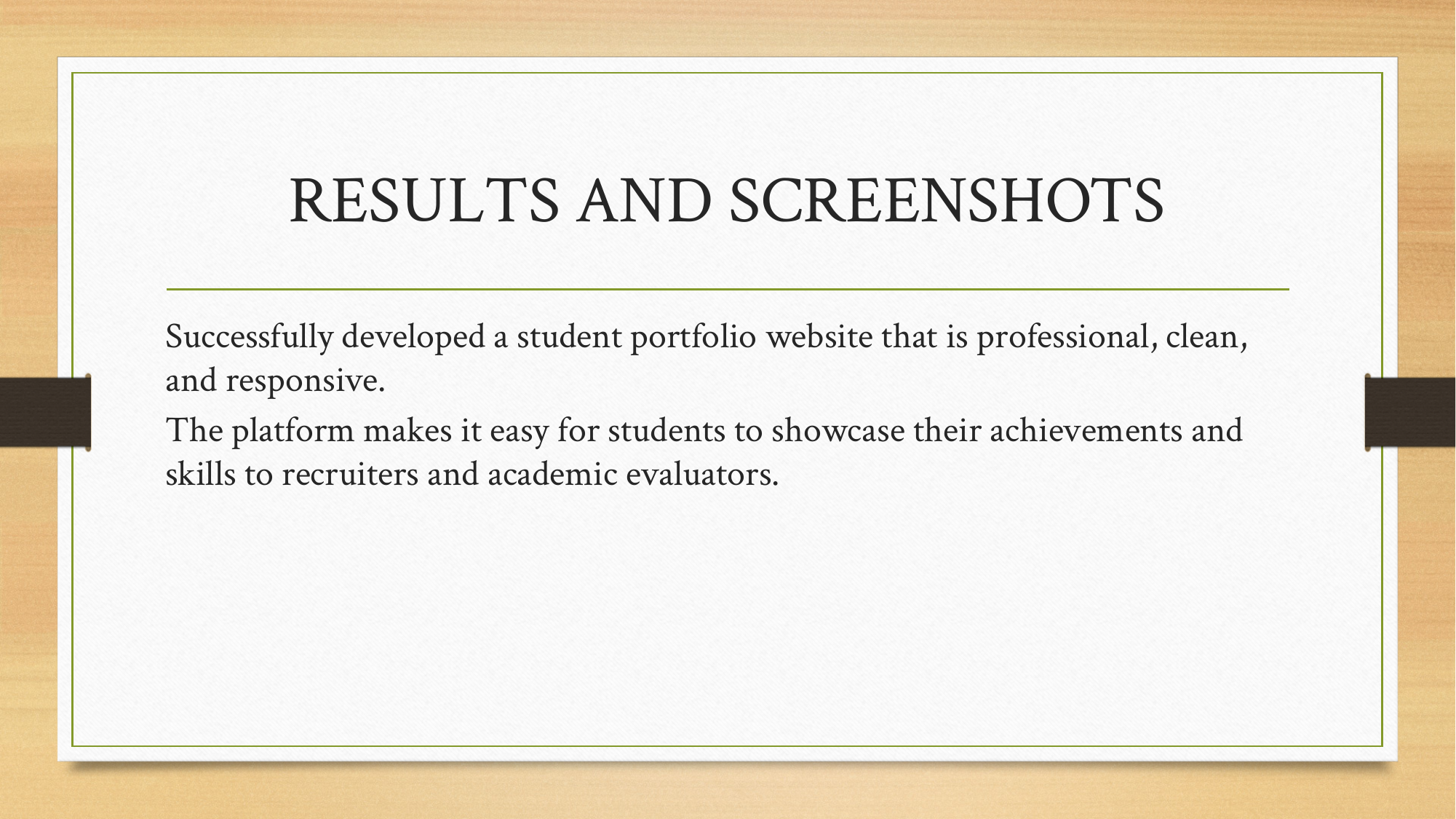

# RESULTS AND SCREENSHOTS
Successfully developed a student portfolio website that is professional, clean, and responsive.
The platform makes it easy for students to showcase their achievements and skills to recruiters and academic evaluators.